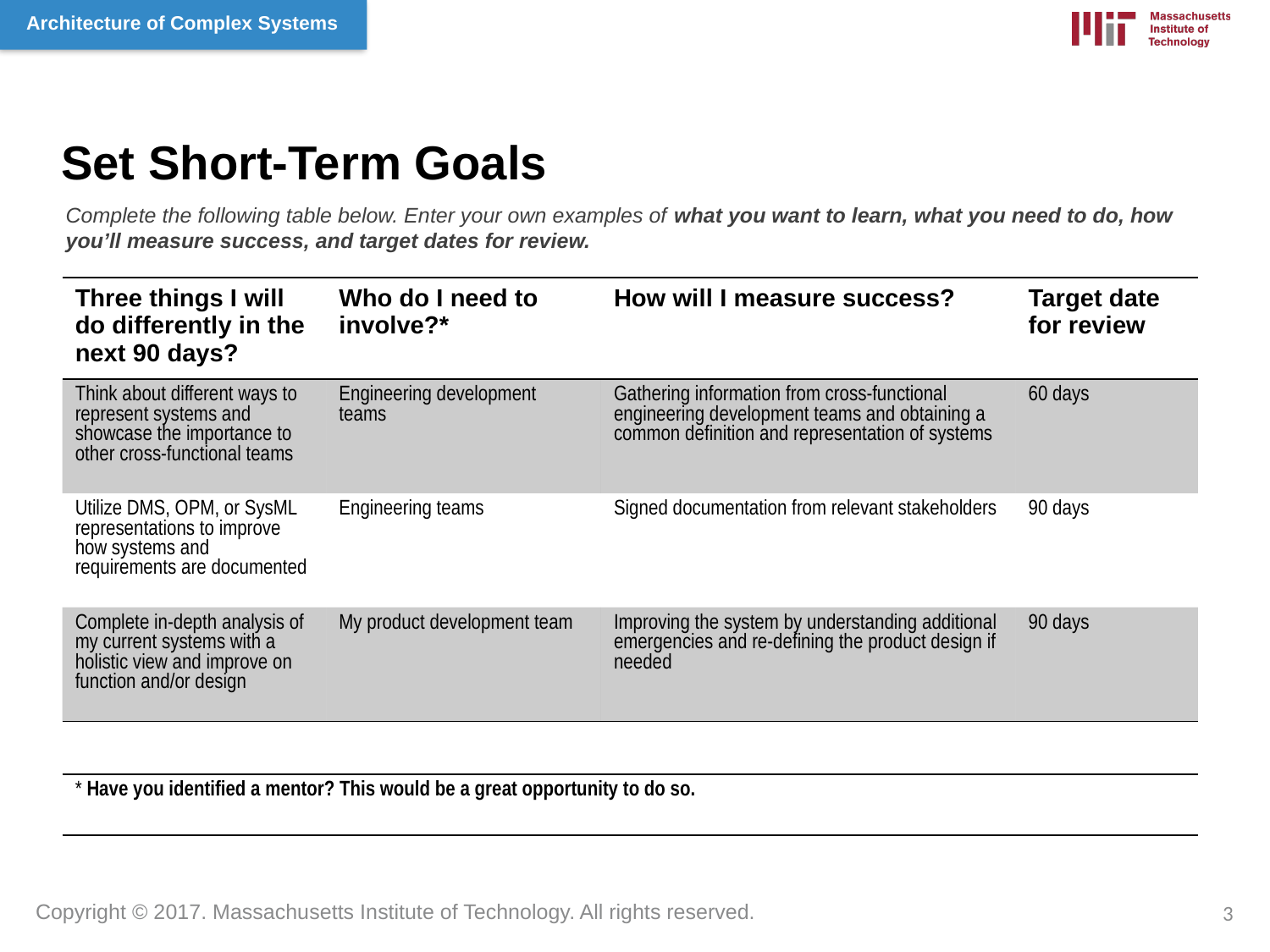

Set Short-Term Goals
Complete the following table below. Enter your own examples of what you want to learn, what you need to do, how you’ll measure success, and target dates for review.
| Three things I will do differently in the next 90 days? | Who do I need to involve?\* | How will I measure success? | Target date for review |
| --- | --- | --- | --- |
| Think about different ways to represent systems and showcase the importance to other cross-functional teams | Engineering development teams | Gathering information from cross-functional engineering development teams and obtaining a common definition and representation of systems | 60 days |
| Utilize DMS, OPM, or SysML representations to improve how systems and requirements are documented | Engineering teams | Signed documentation from relevant stakeholders | 90 days |
| Complete in-depth analysis of my current systems with a holistic view and improve on function and/or design | My product development team | Improving the system by understanding additional emergencies and re-defining the product design if needed | 90 days |
| \* Have you identified a mentor? This would be a great opportunity to do so. |
| --- |
3